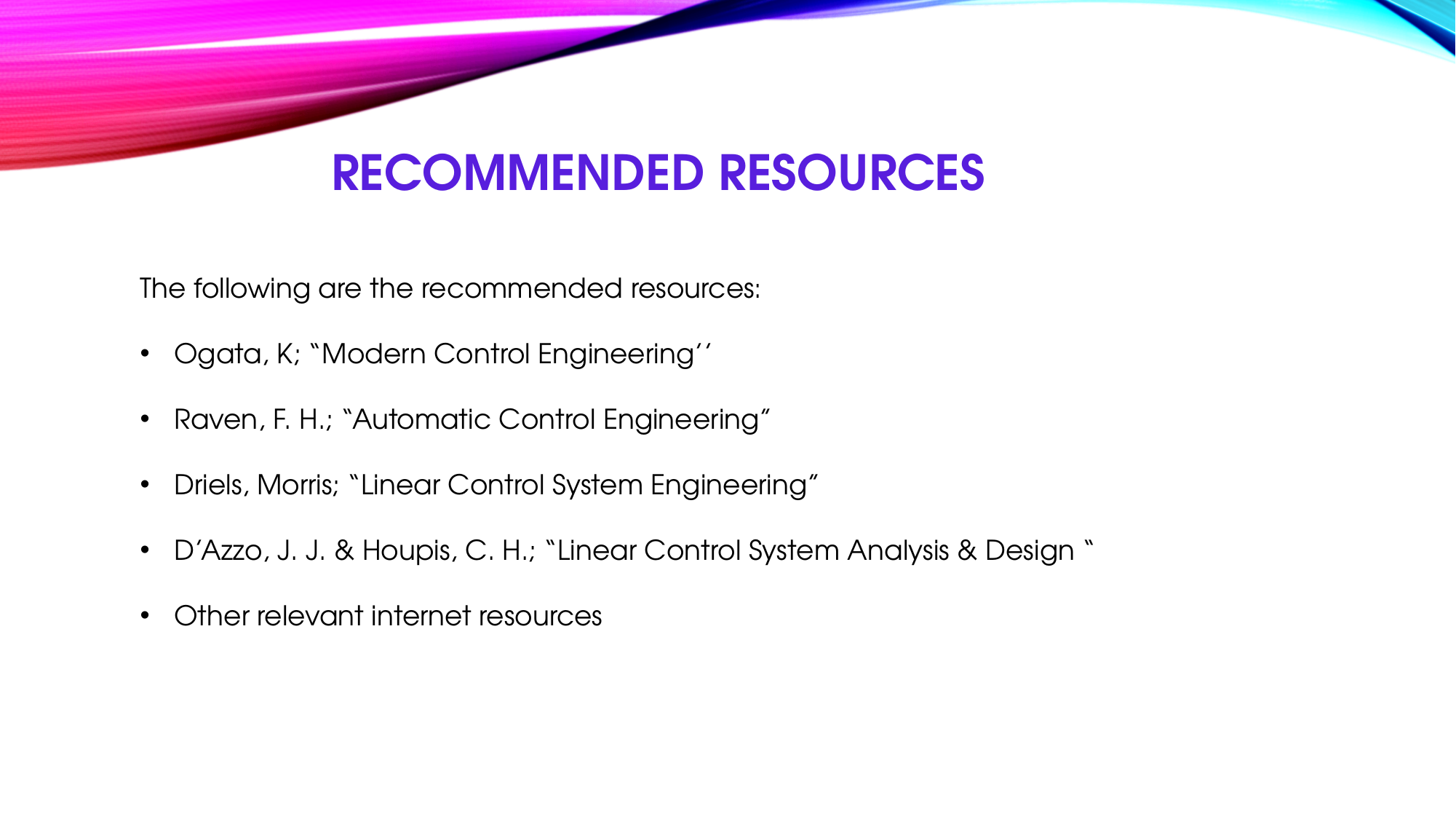

RECOMMENDED RESOURCES
The following are the recommended resources:
Ogata, K; “Modern Control Engineering’’
Raven, F. H.; “Automatic Control Engineering”
Driels, Morris; “Linear Control System Engineering”
D’Azzo, J. J. & Houpis, C. H.; “Linear Control System Analysis & Design “
Other relevant internet resources